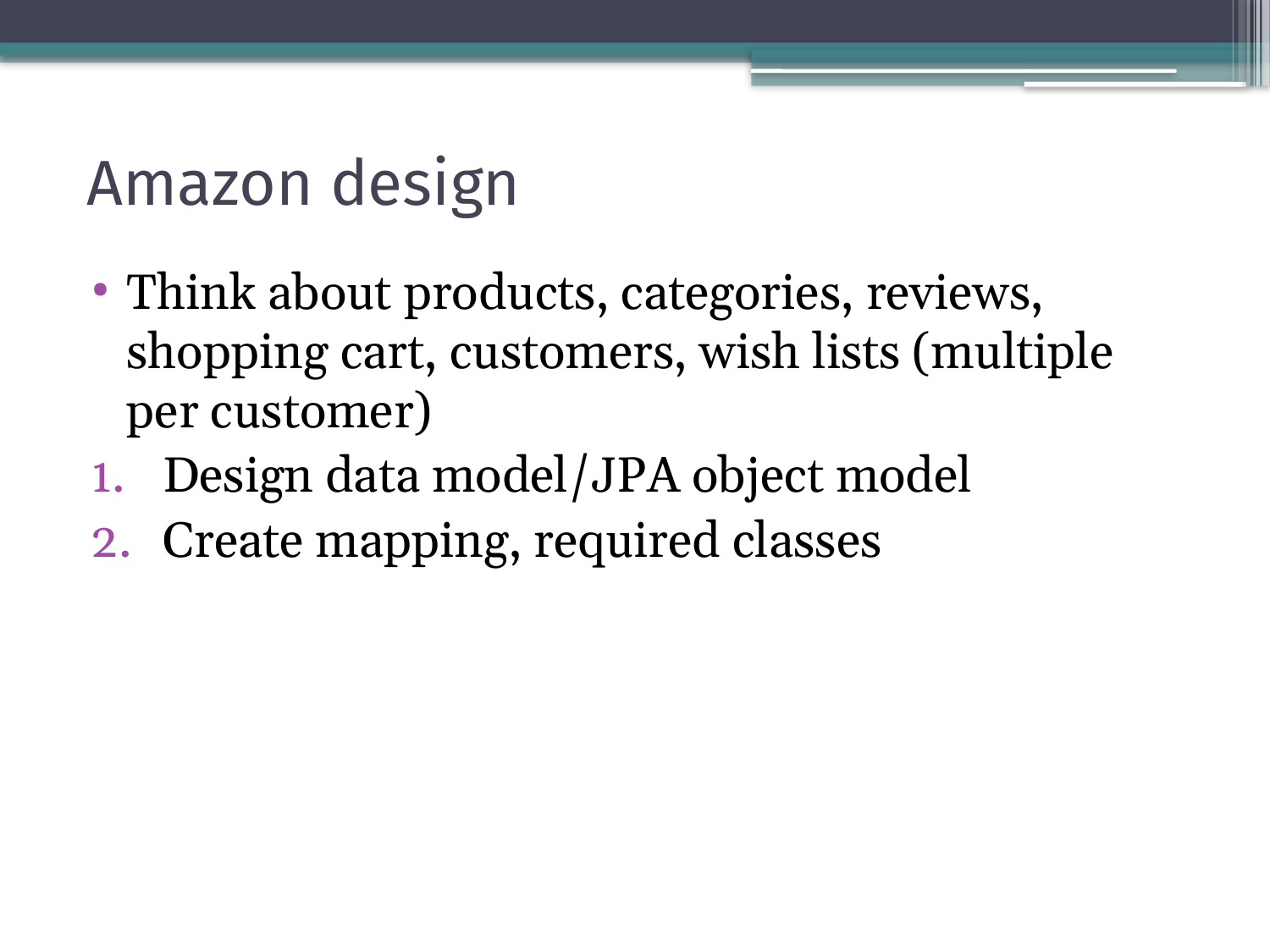

# Amazon design
Think about products, categories, reviews, shopping cart, customers, wish lists (multiple per customer)
Design data model/JPA object model
Create mapping, required classes